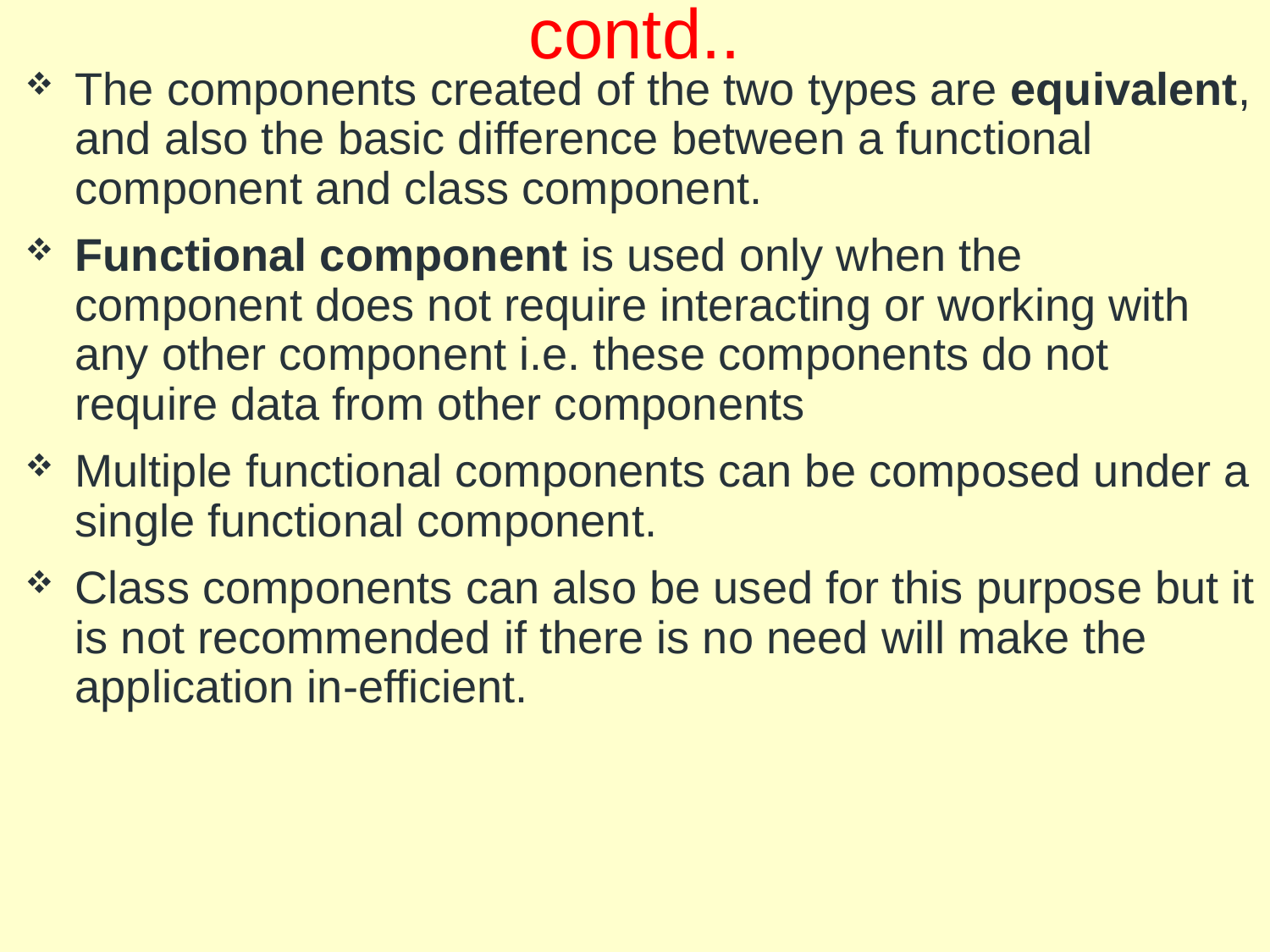

# contd..
The components created of the two types are equivalent, and also the basic difference between a functional component and class component.
Functional component is used only when the component does not require interacting or working with any other component i.e. these components do not require data from other components
Multiple functional components can be composed under a single functional component.
Class components can also be used for this purpose but it is not recommended if there is no need will make the application in-efficient.